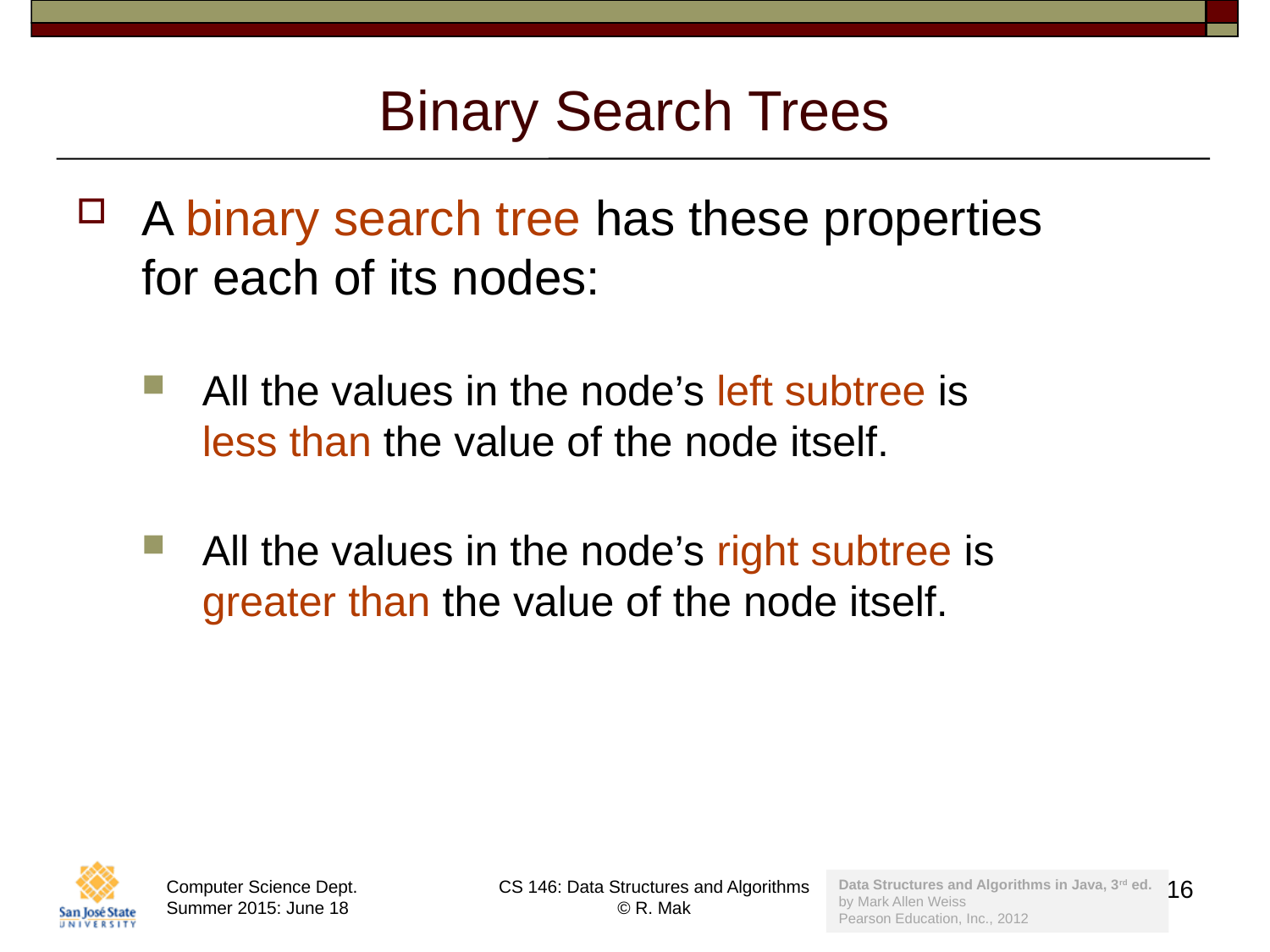

# Binary Search Trees
A binary search tree has these properties
for each of its nodes:

All the values in the node’s left subtree is
less than the value of the node itself.

All the values in the node’s right subtree is
greater than the value of the node itself.
16
Data Structures and Algorithms in Java, 3rd ed.
by Mark Allen Weiss
Pearson Education, Inc., 2012